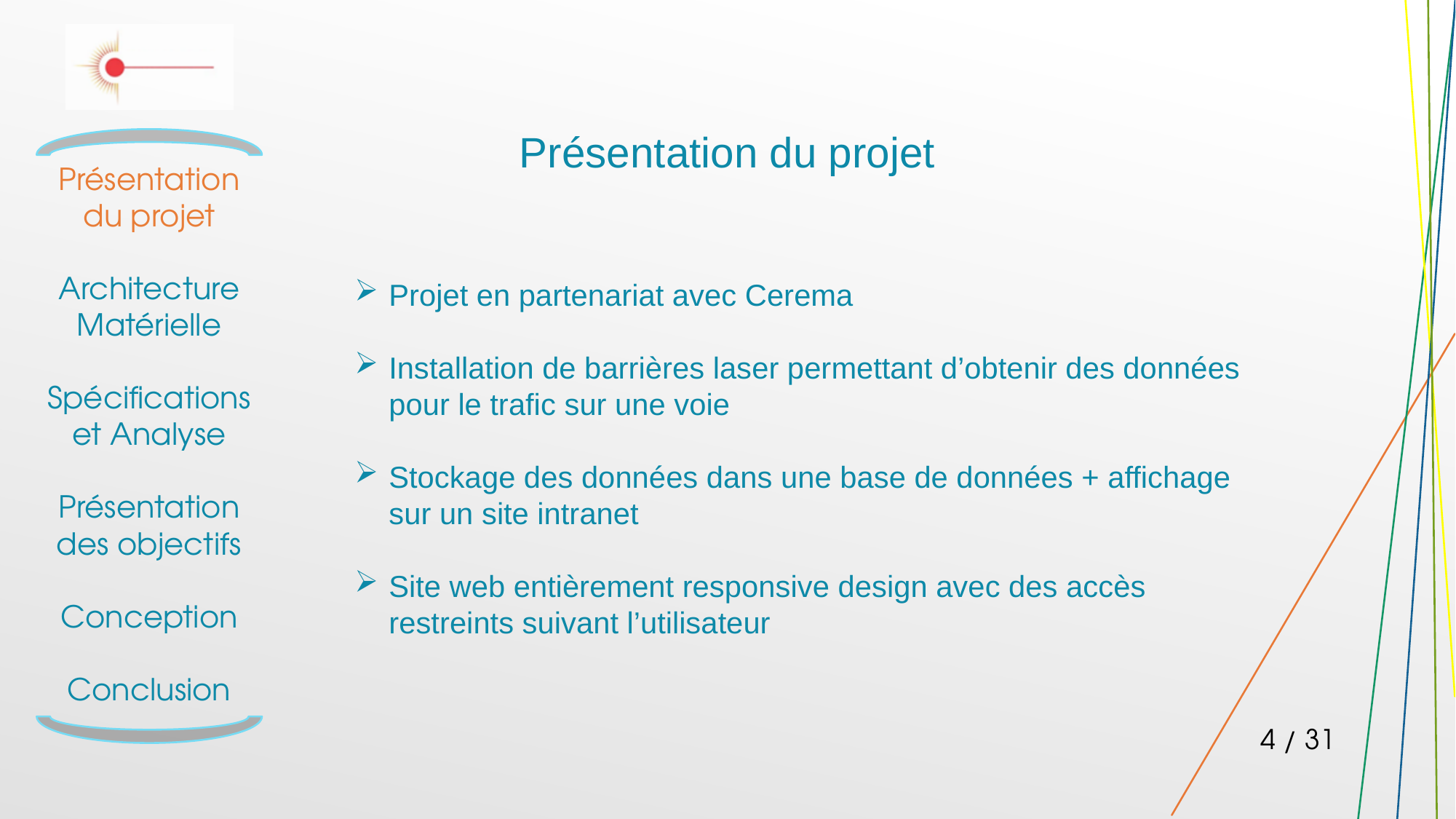

Présentation du projet
Projet en partenariat avec Cerema

Installation de barrières laser permettant d’obtenir des données pour le trafic sur une voie

Stockage des données dans une base de données + affichage sur un site intranet

Site web entièrement responsive design avec des accès restreints suivant l’utilisateur